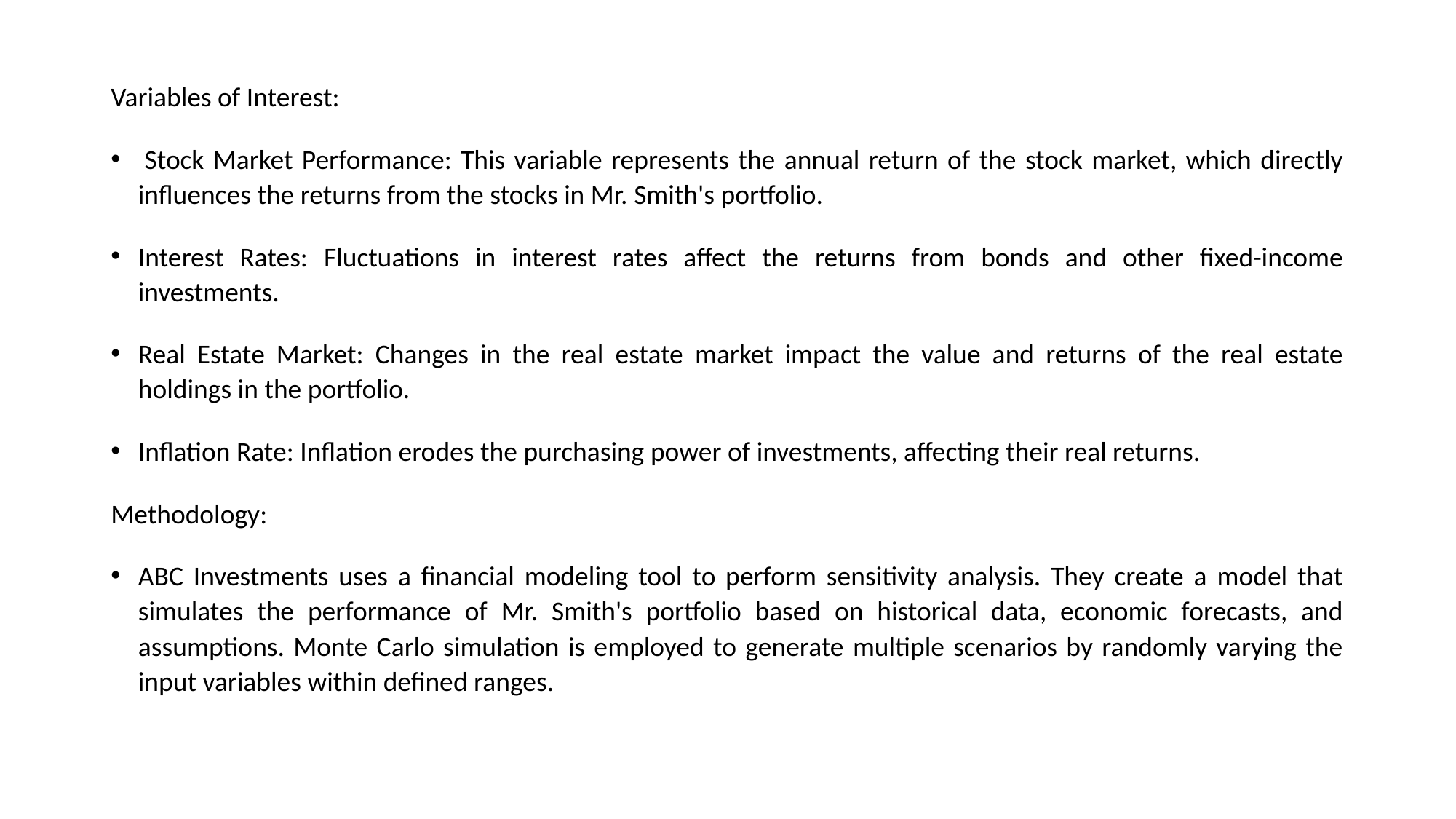

Variables of Interest:
 Stock Market Performance: This variable represents the annual return of the stock market, which directly influences the returns from the stocks in Mr. Smith's portfolio.
Interest Rates: Fluctuations in interest rates affect the returns from bonds and other fixed-income investments.
Real Estate Market: Changes in the real estate market impact the value and returns of the real estate holdings in the portfolio.
Inflation Rate: Inflation erodes the purchasing power of investments, affecting their real returns.
Methodology:
ABC Investments uses a financial modeling tool to perform sensitivity analysis. They create a model that simulates the performance of Mr. Smith's portfolio based on historical data, economic forecasts, and assumptions. Monte Carlo simulation is employed to generate multiple scenarios by randomly varying the input variables within defined ranges.